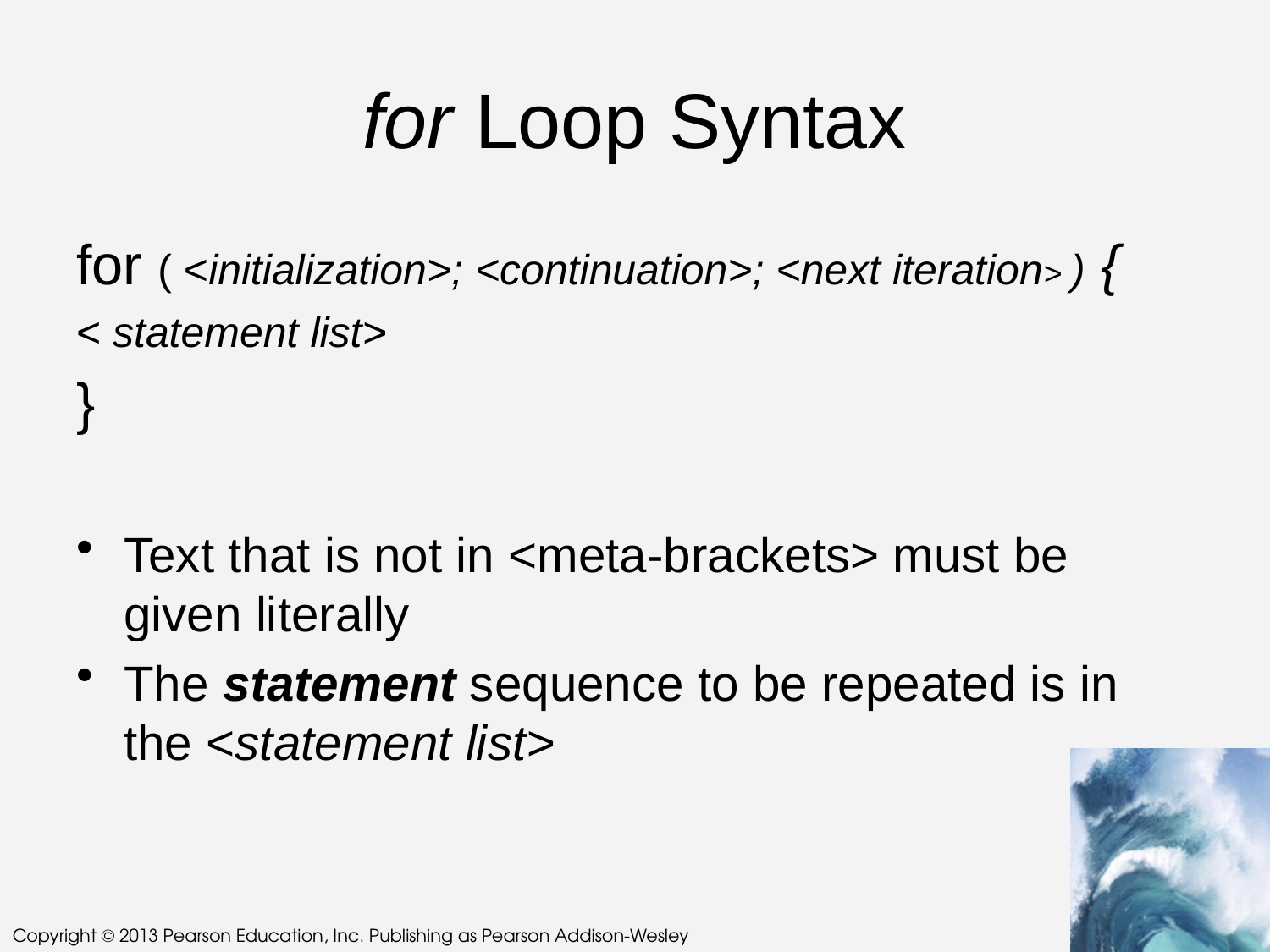

# for Loop Syntax
for ( <initialization>; <continuation>; <next iteration> ) {
< statement list>
}

Text that is not in <meta-brackets> must be given literally
The statement sequence to be repeated is in the <statement list>